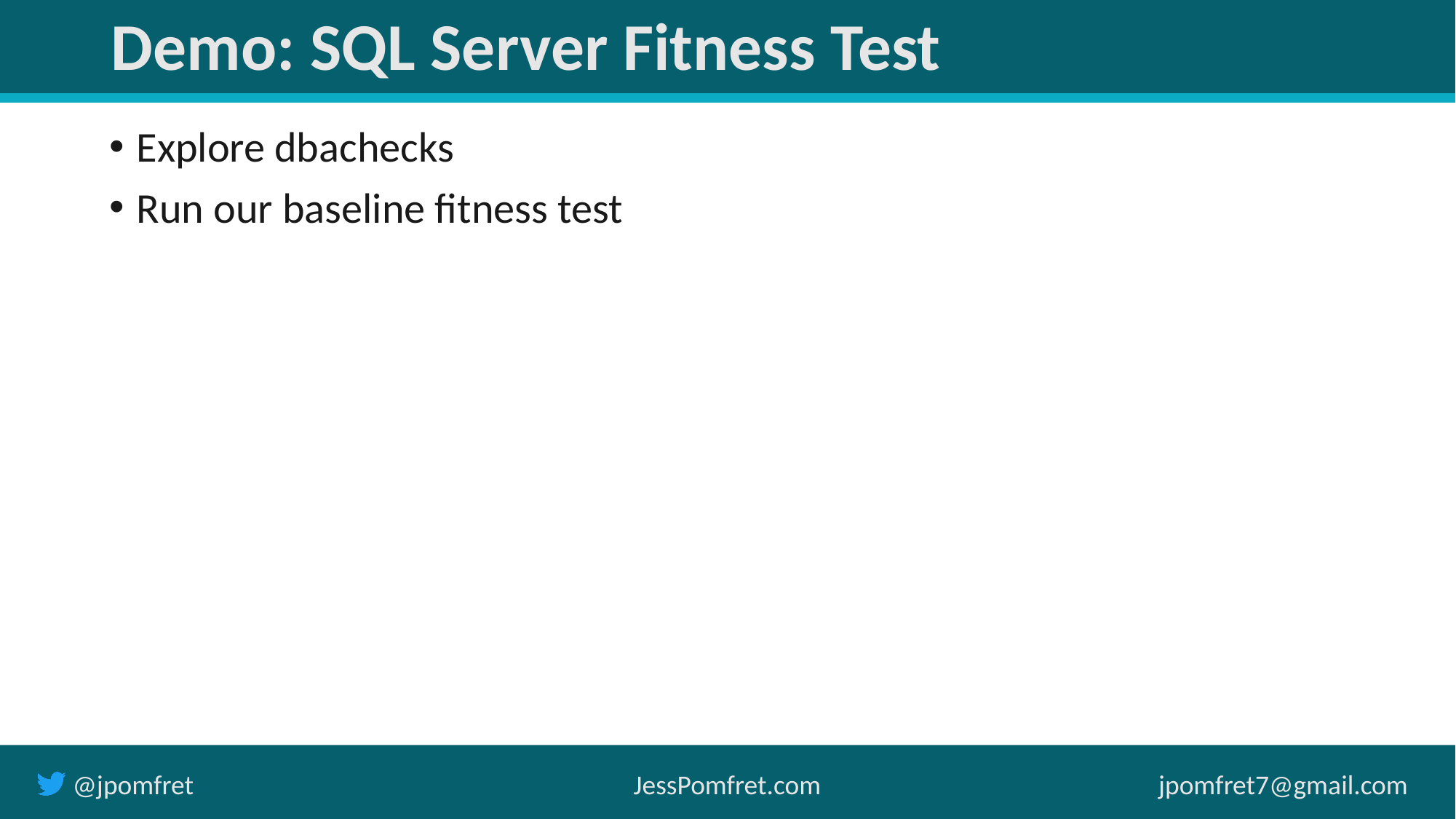

# Demo: SQL Server Fitness Test
Explore dbachecks
Run our baseline fitness test